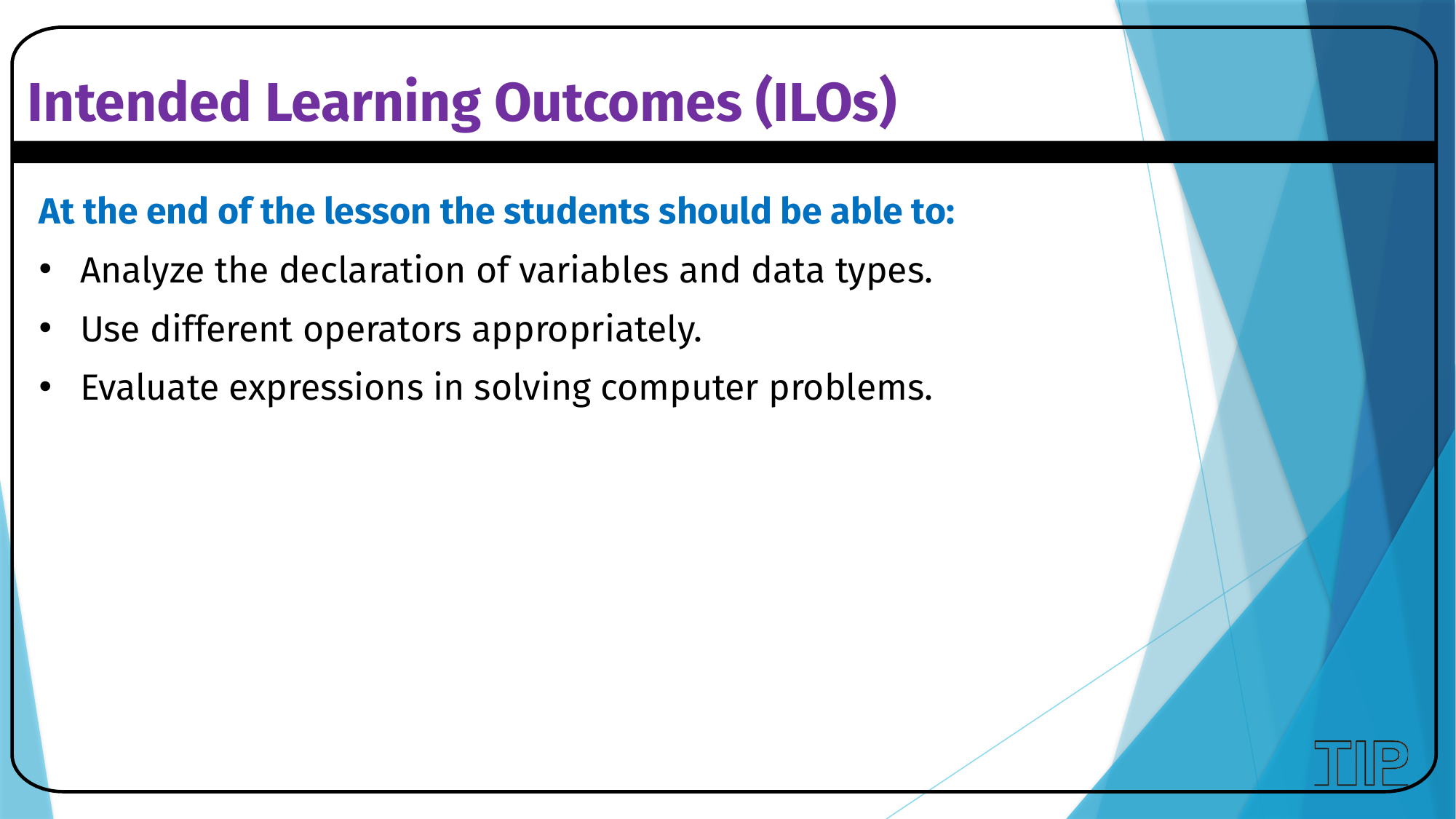

# Intended Learning Outcomes (ILOs)
At the end of the lesson the students should be able to:
Analyze the declaration of variables and data types.
Use different operators appropriately.
Evaluate expressions in solving computer problems.